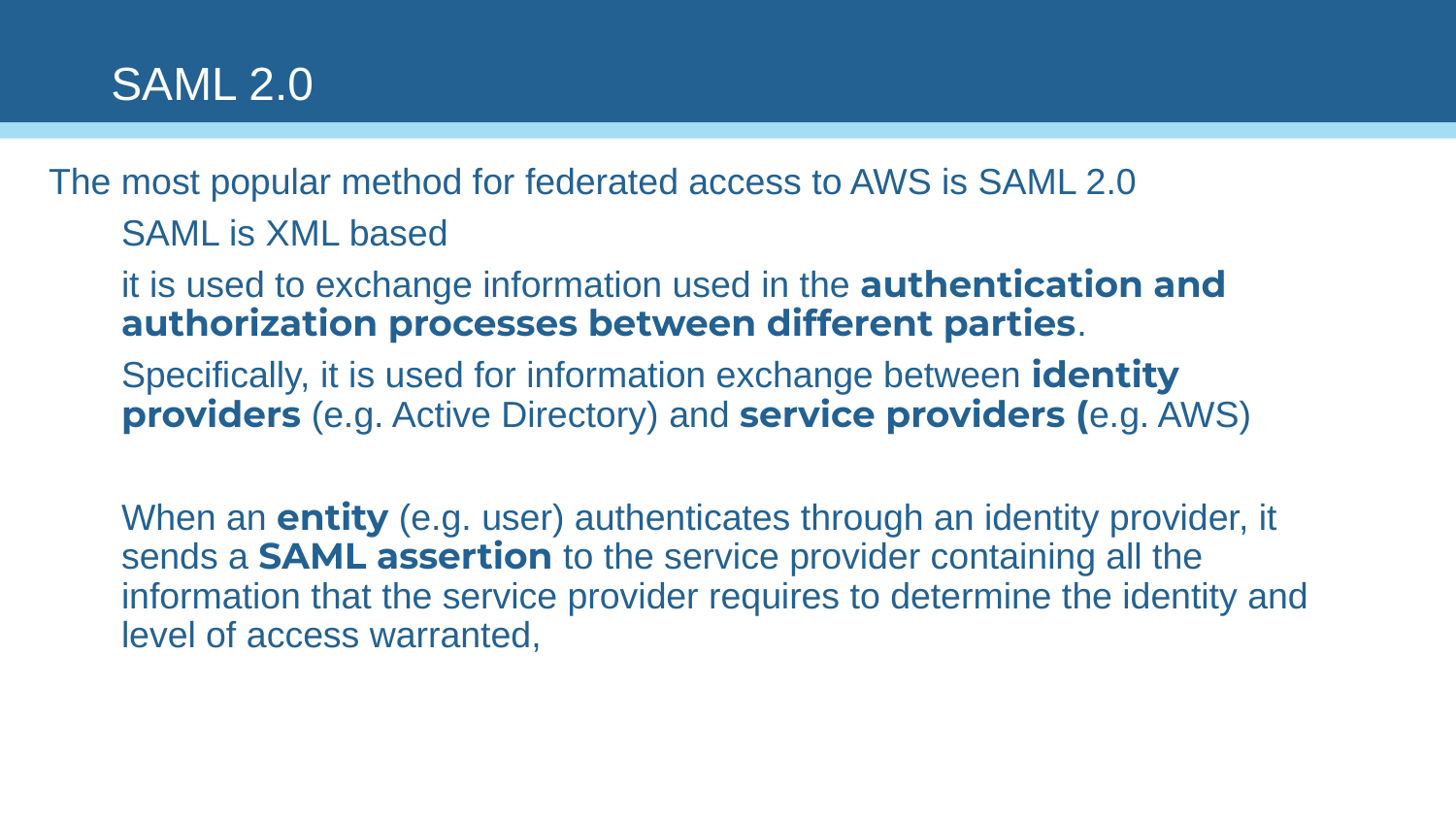

# SAML 2.0
The most popular method for federated access to AWS is SAML 2.0
SAML is XML based
it is used to exchange information used in the authentication and authorization processes between different parties.
Specifically, it is used for information exchange between identity providers (e.g. Active Directory) and service providers (e.g. AWS)

When an entity (e.g. user) authenticates through an identity provider, it sends a SAML assertion to the service provider containing all the information that the service provider requires to determine the identity and level of access warranted,